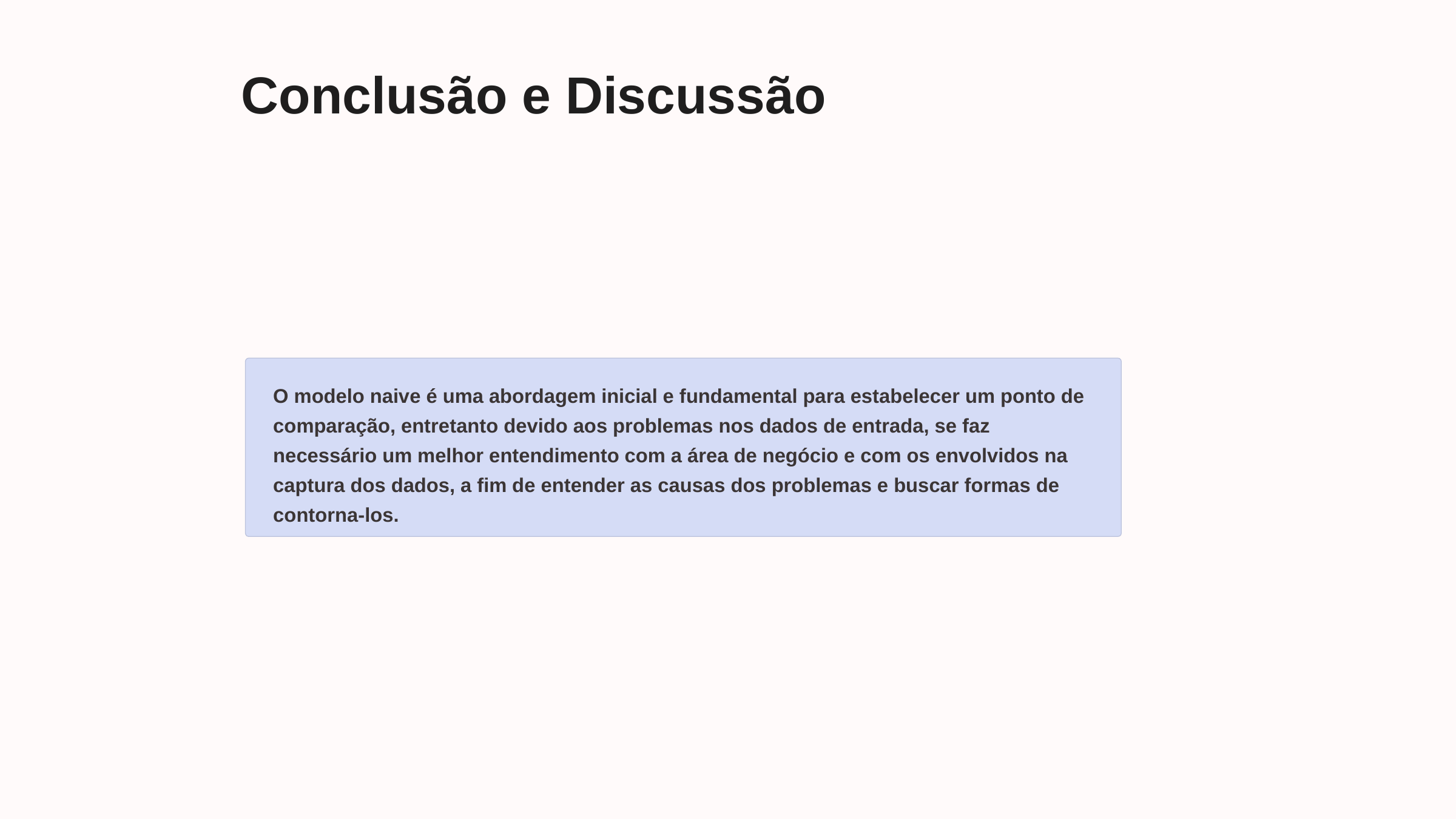

Conclusão e Discussão

O modelo naive é uma abordagem inicial e fundamental para estabelecer um ponto de comparação, entretanto devido aos problemas nos dados de entrada, se faz necessário um melhor entendimento com a área de negócio e com os envolvidos na captura dos dados, a fim de entender as causas dos problemas e buscar formas de contorna-los.